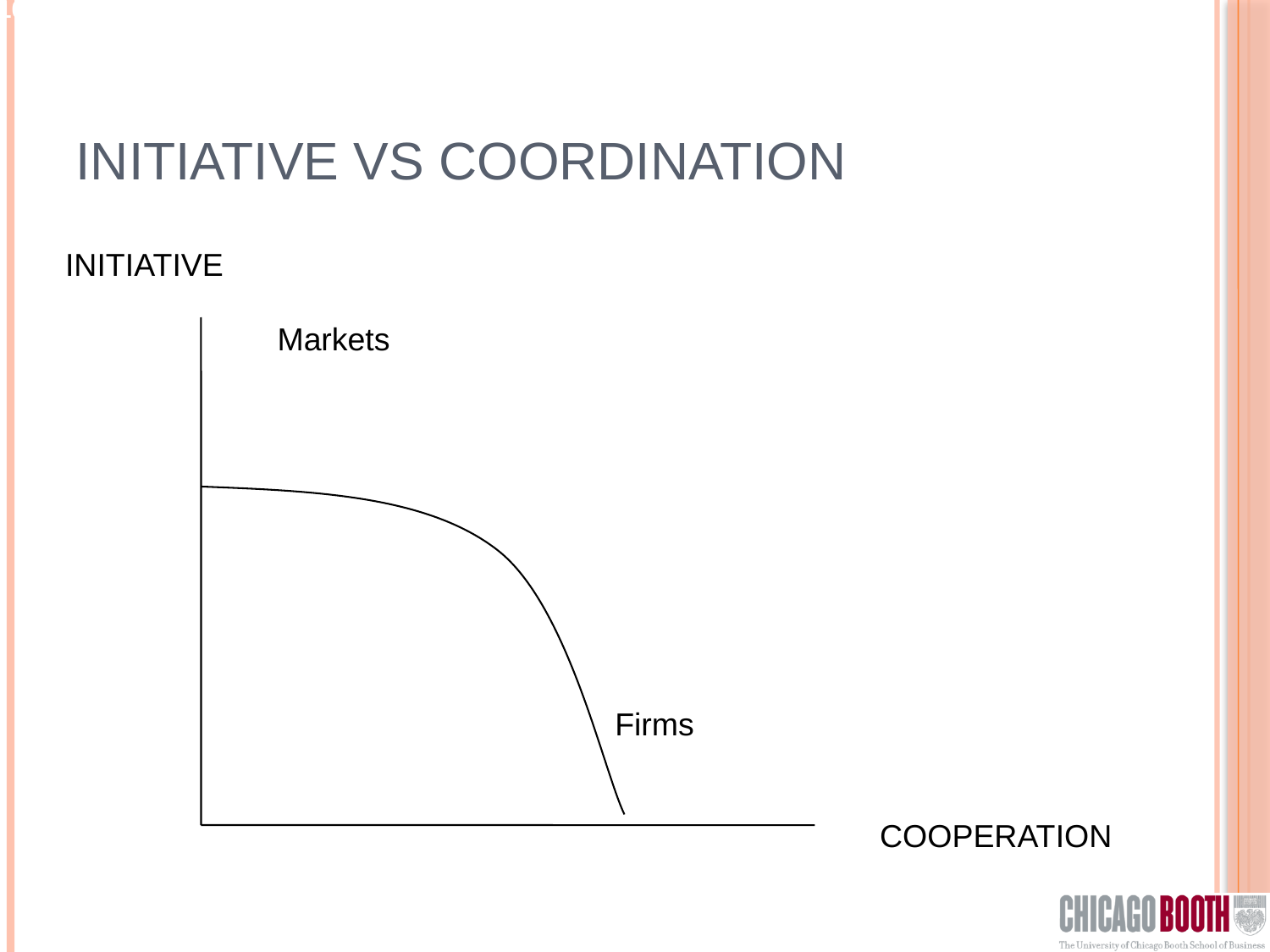

# Initiative vs Coordination
INITIATIVE
Markets

Firms
12- Session 10  Garicano
COOPERATION